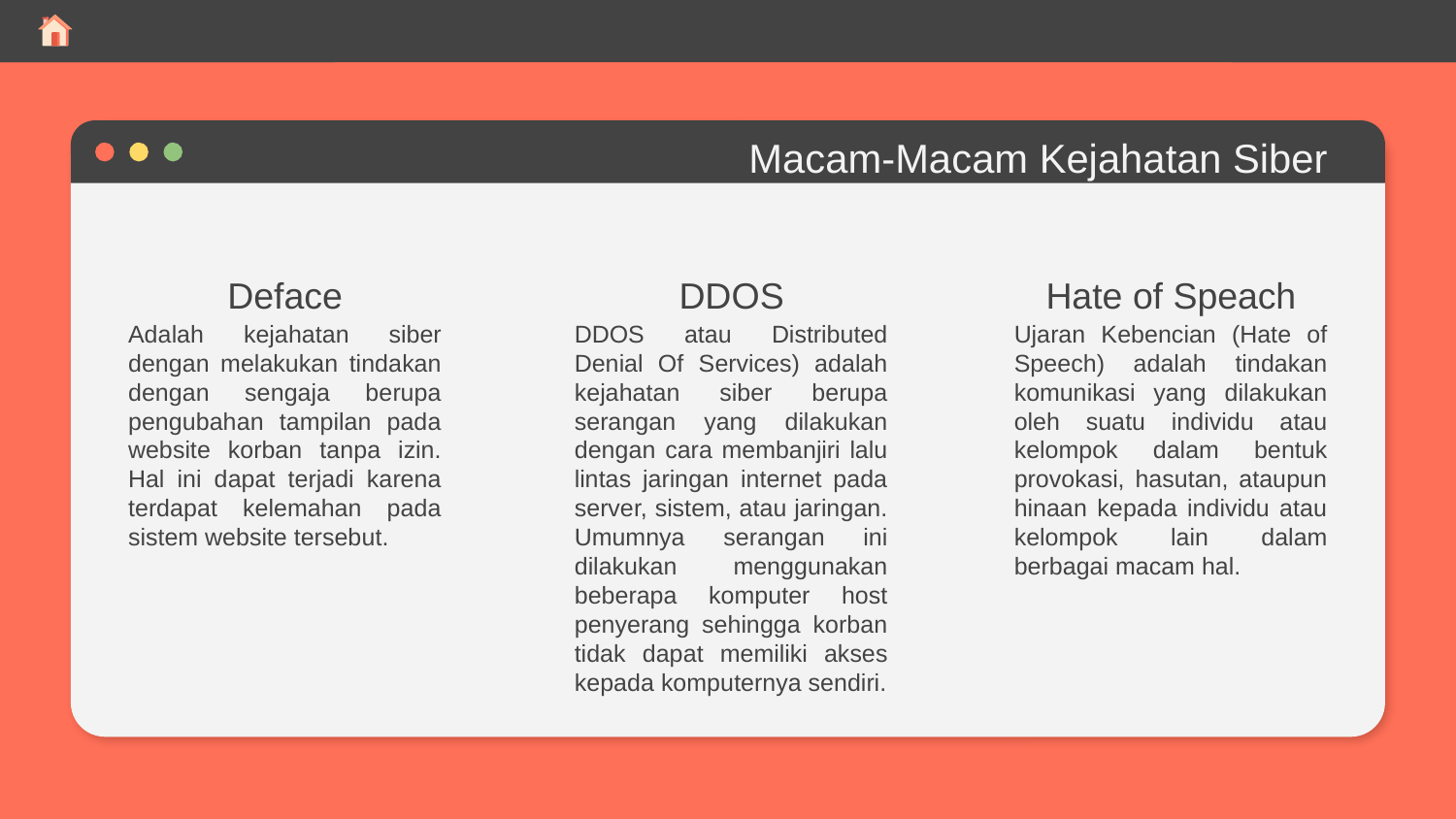

# Macam-Macam Kejahatan Siber
Deface
DDOS
Hate of Speach
Adalah kejahatan siber dengan melakukan tindakan dengan sengaja berupa pengubahan tampilan pada website korban tanpa izin. Hal ini dapat terjadi karena terdapat kelemahan pada sistem website tersebut.
DDOS atau Distributed Denial Of Services) adalah kejahatan siber berupa serangan yang dilakukan dengan cara membanjiri lalu lintas jaringan internet pada server, sistem, atau jaringan. Umumnya serangan ini dilakukan menggunakan beberapa komputer host penyerang sehingga korban tidak dapat memiliki akses kepada komputernya sendiri.
Ujaran Kebencian (Hate of Speech) adalah tindakan komunikasi yang dilakukan oleh suatu individu atau kelompok dalam bentuk provokasi, hasutan, ataupun hinaan kepada individu atau kelompok lain dalam berbagai macam hal.